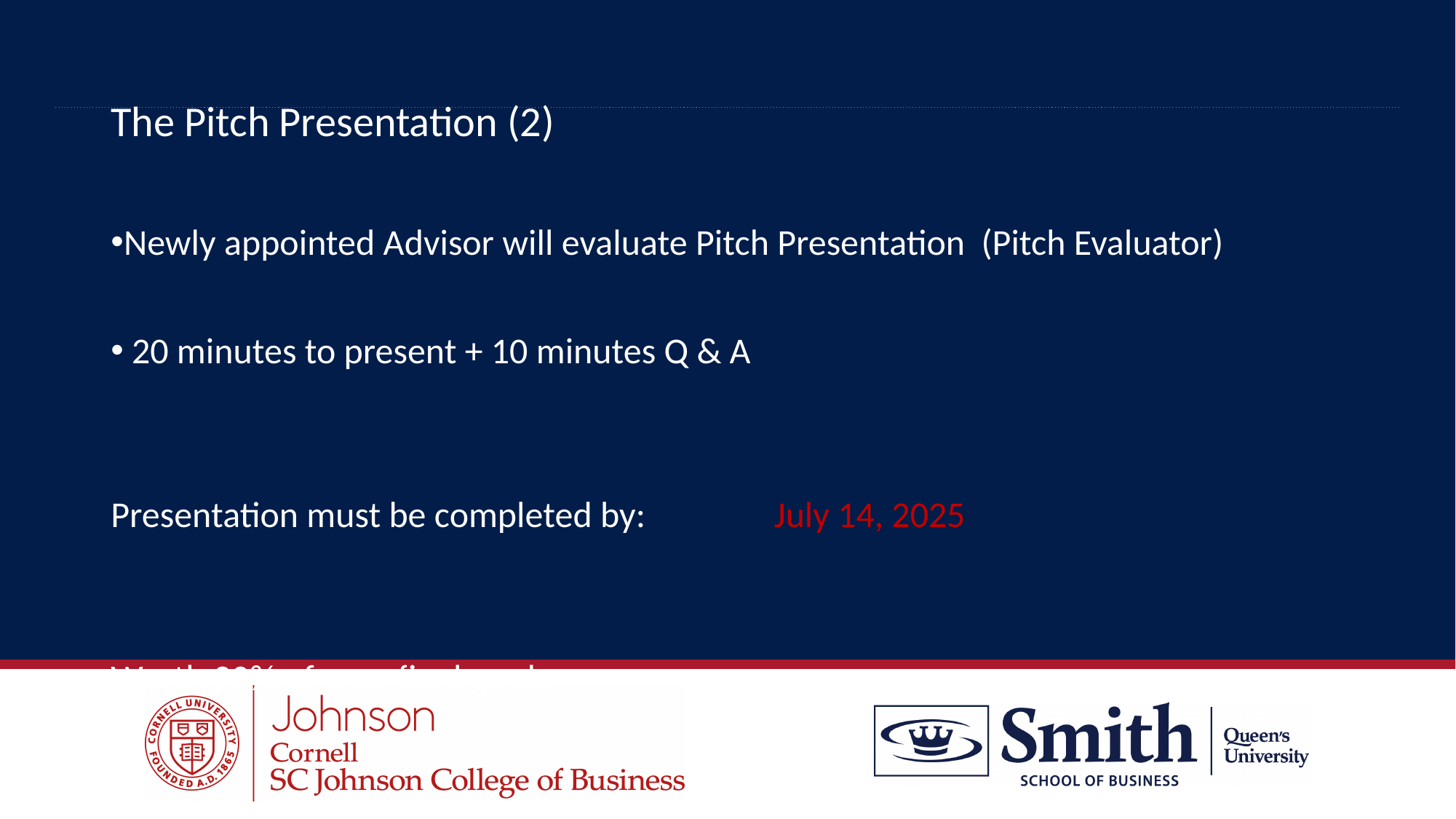

# The Pitch Presentation (2)
Newly appointed Advisor will evaluate Pitch Presentation  (Pitch Evaluator)

 20 minutes to present + 10 minutes Q & A

Presentation must be completed by:  	 July 14, 2025

Worth 20% of your final grade